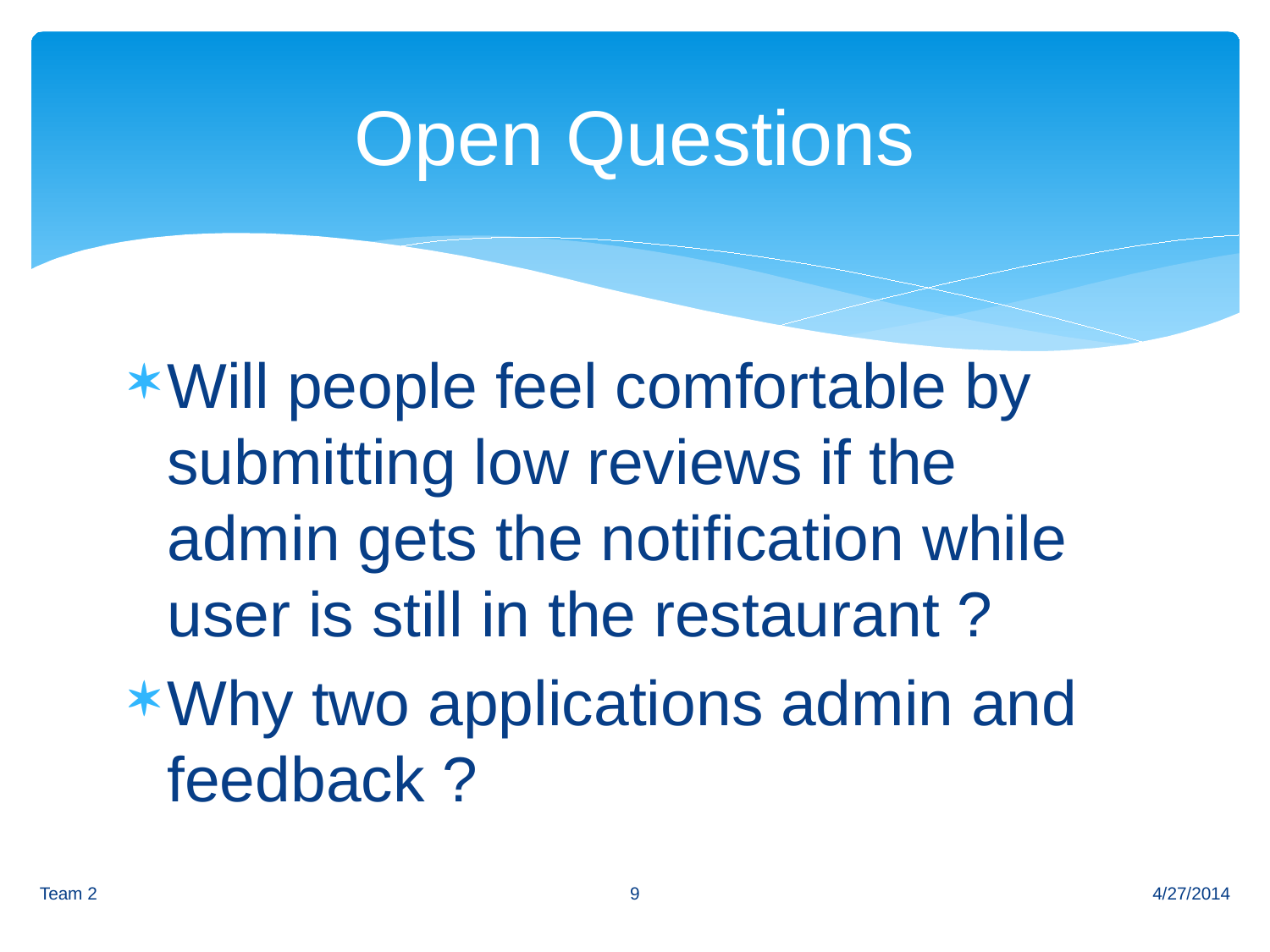

# Open Questions
Will people feel comfortable by submitting low reviews if the admin gets the notification while user is still in the restaurant ?
Why two applications admin and feedback ?

9
Team 2
4/27/2014